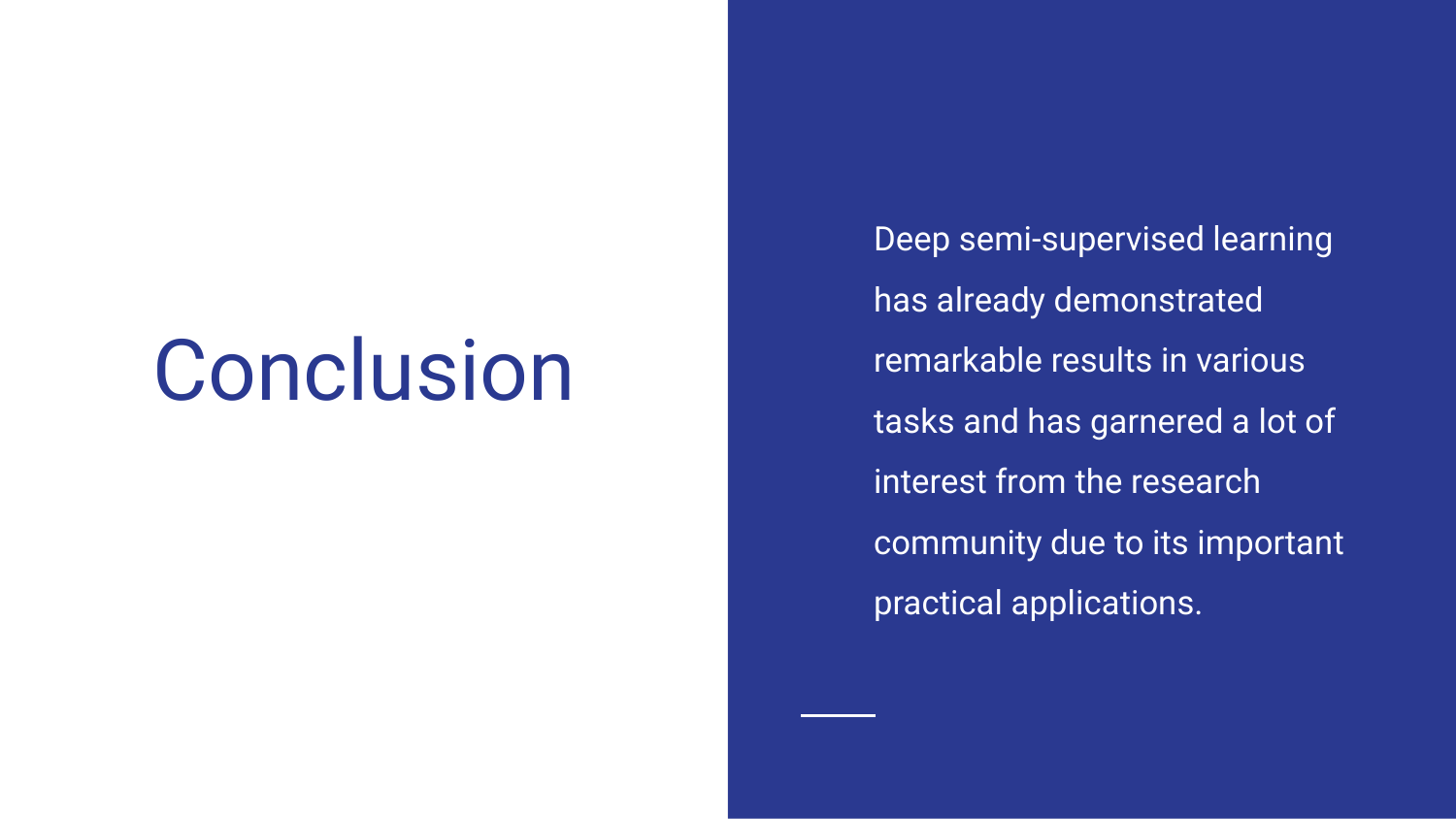

Deep semi-supervised learning has already demonstrated remarkable results in various tasks and has garnered a lot of interest from the research community due to its important practical applications.
# Conclusion